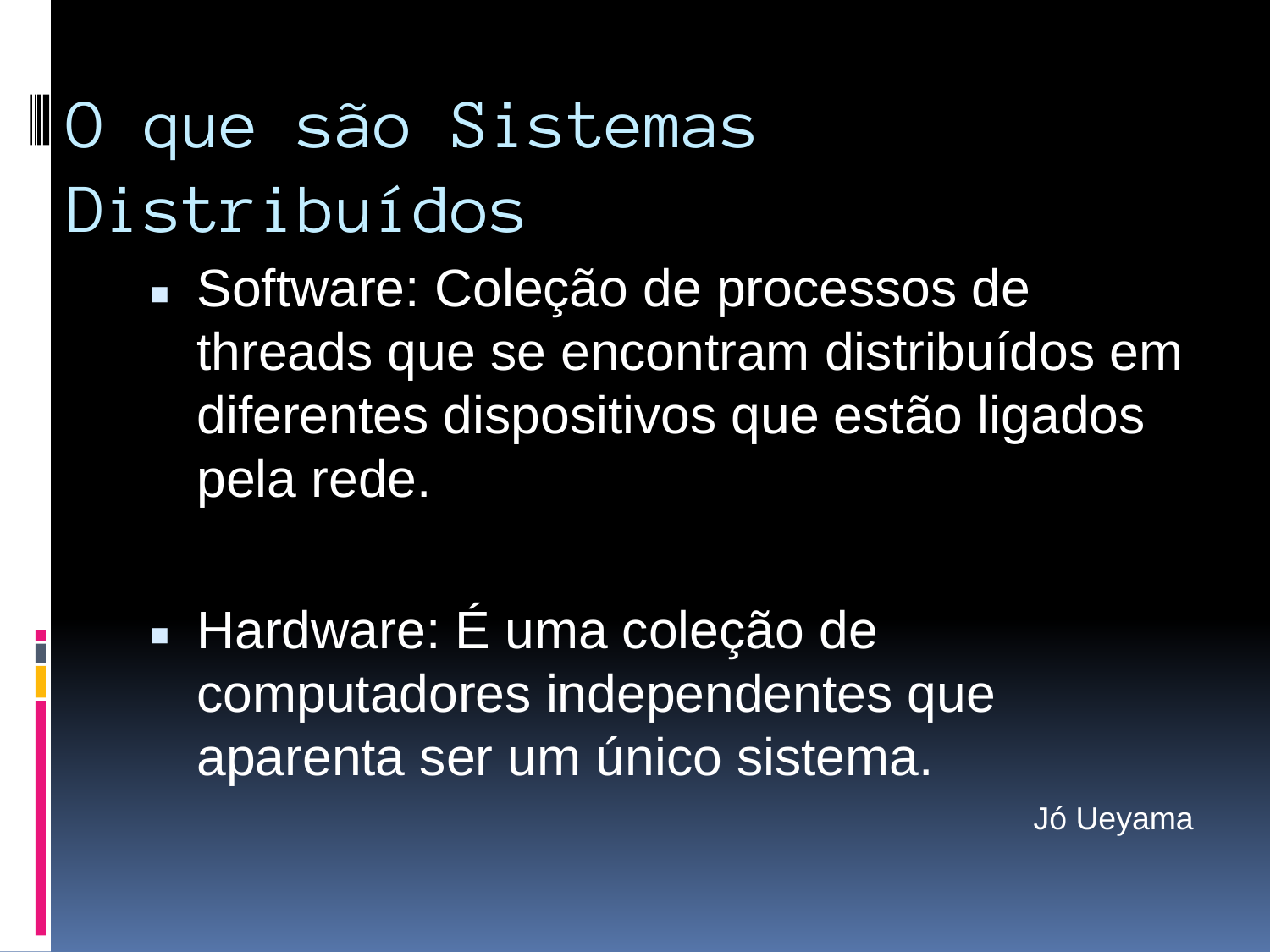

# O que são Sistemas Distribuídos
Software: Coleção de processos de threads que se encontram distribuídos em diferentes dispositivos que estão ligados pela rede.

Hardware: É uma coleção de computadores independentes que aparenta ser um único sistema.
Jó Ueyama